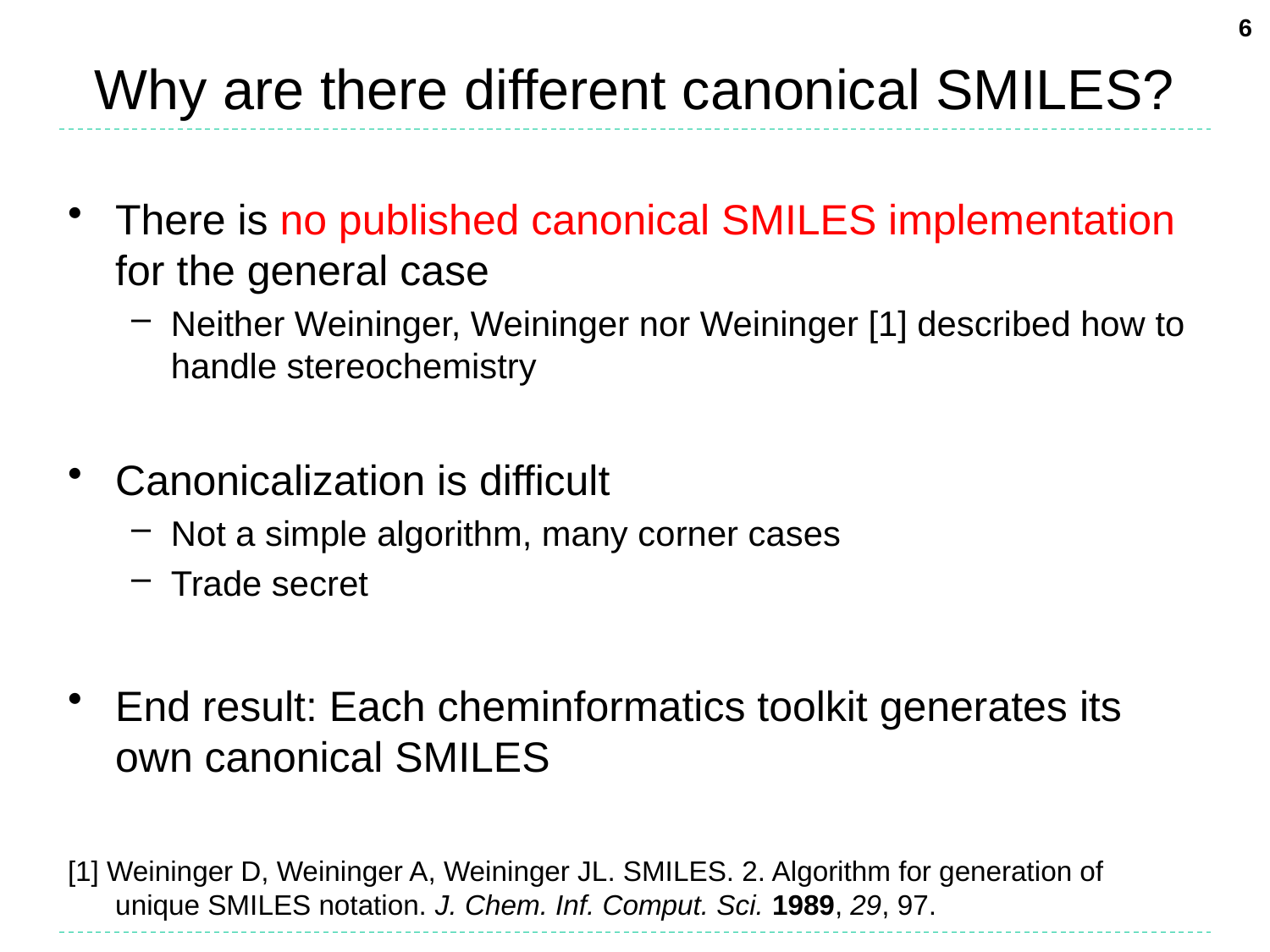

6
# Why are there different canonical SMILES?
There is no published canonical SMILES implementation for the general case
Neither Weininger, Weininger nor Weininger [1] described how to handle stereochemistry

Canonicalization is difficult
Not a simple algorithm, many corner cases
Trade secret

End result: Each cheminformatics toolkit generates its own canonical SMILES

[1] Weininger D, Weininger A, Weininger JL. SMILES. 2. Algorithm for generation of unique SMILES notation. J. Chem. Inf. Comput. Sci. 1989, 29, 97.